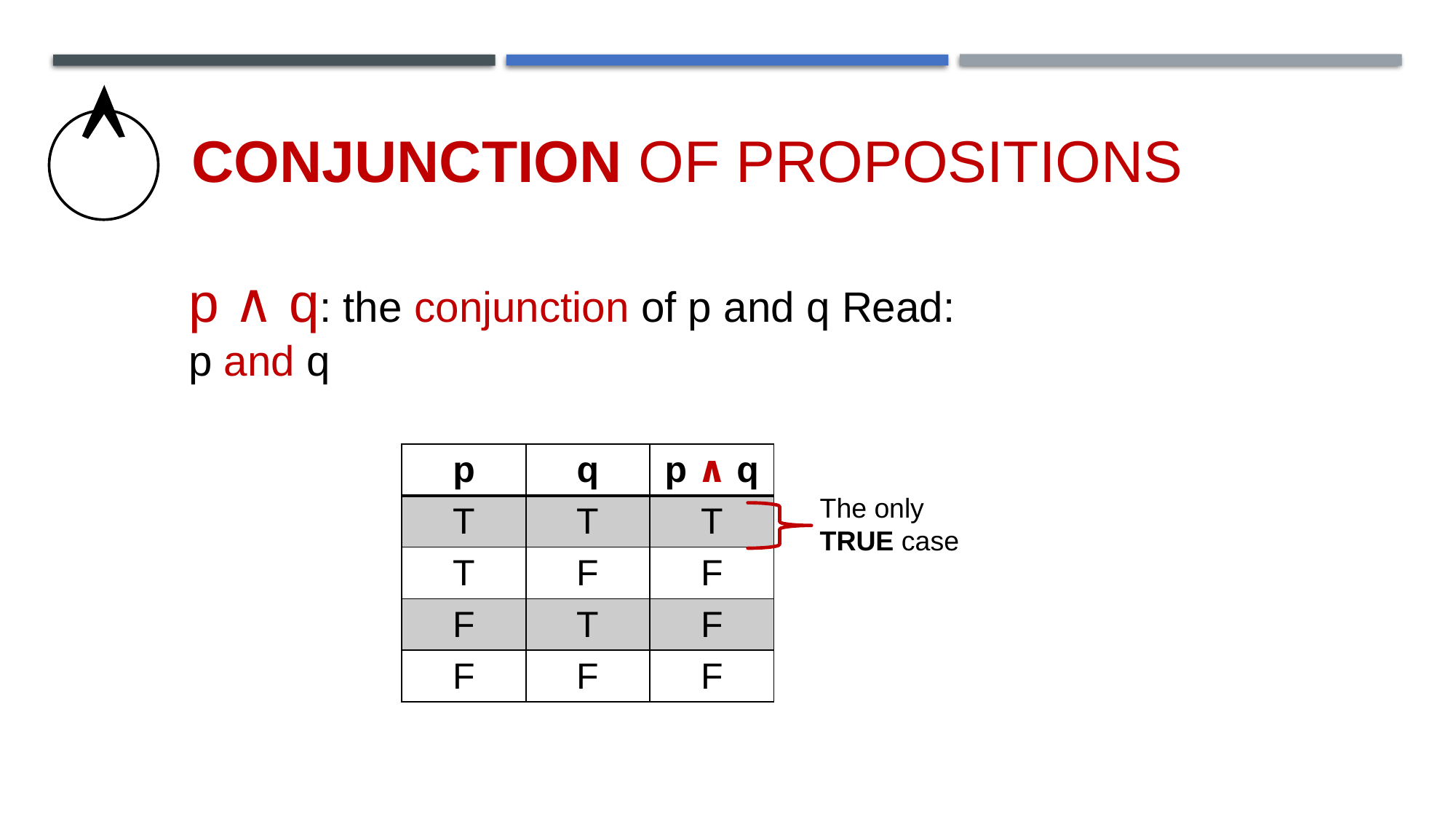

∧

# conjunction of propositions

p ∧ q: the conjunction of p and q Read: p and q
 “p and q” is true if p = T, q = T      and “p and q” is false otherwise

| p | q | p ∧ q |
| --- | --- | --- |
| T | T | T |
| T | F | F |
| F | T | F |
| F | F | F |
The only
TRUE case